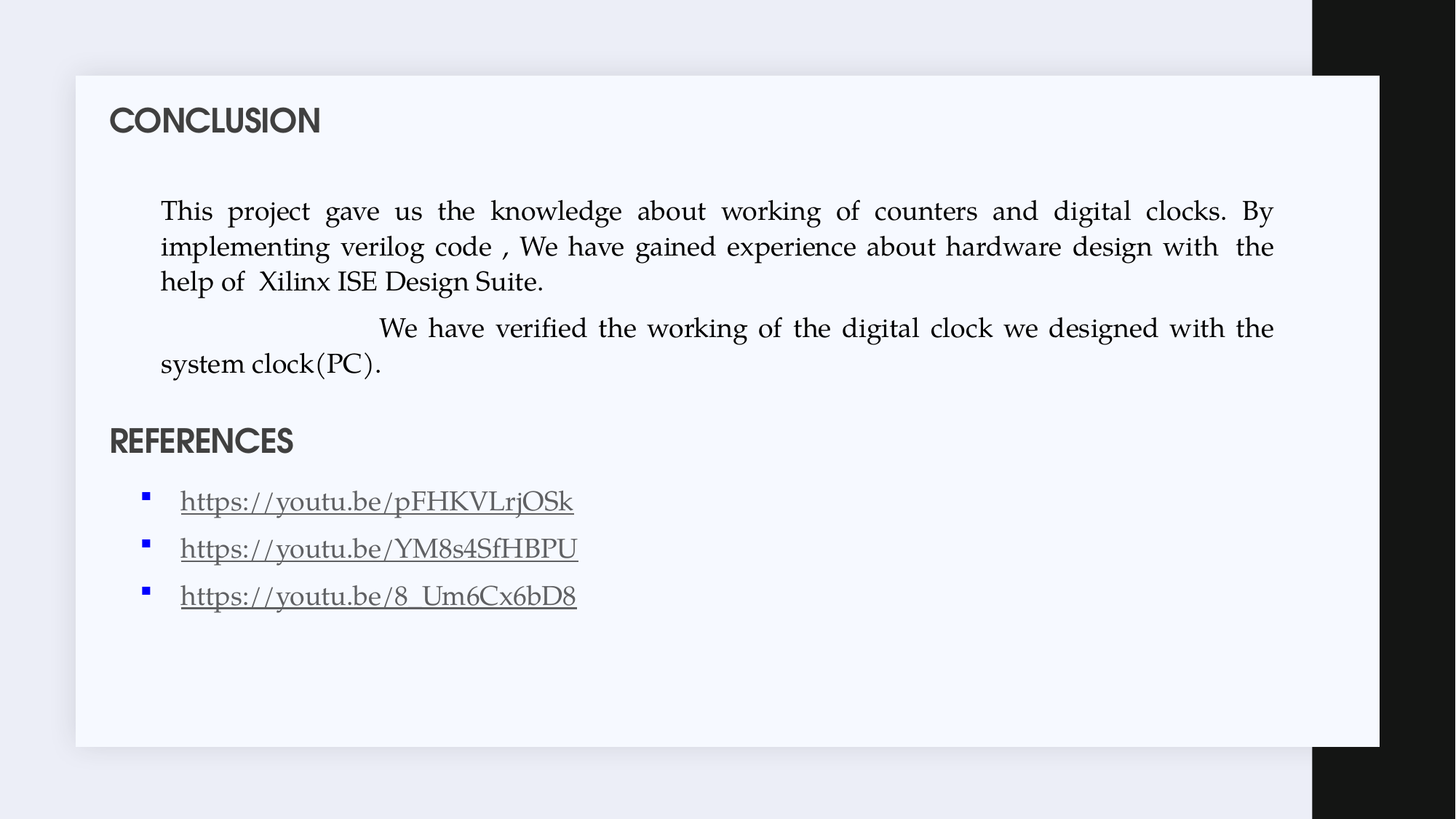

CONCLUSION
This project gave us the knowledge about working of counters and digital clocks. By implementing verilog code , We have gained experience about hardware design with  the help of  Xilinx ISE Design Suite.
		We have verified the working of the digital clock we designed with the system clock(PC).
REFERENCES
https://youtu.be/pFHKVLrjOSk
https://youtu.be/YM8s4SfHBPU
https://youtu.be/8_Um6Cx6bD8